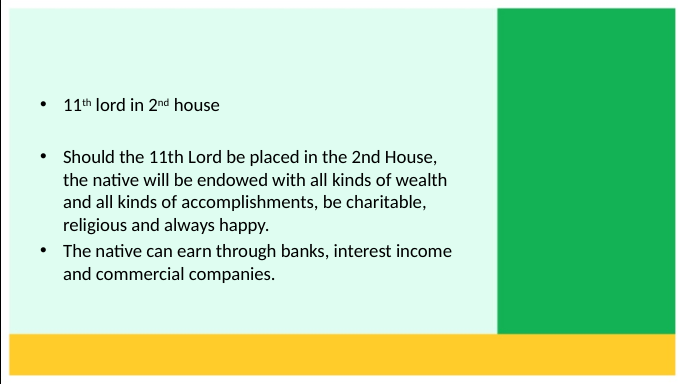

11th lord in 2nd house

Should the 11th Lord be placed in the 2nd House, the native will be endowed with all kinds of wealth and all kinds of accomplishments, be charitable, religious and always happy.
The native can earn through banks, interest income and commercial companies.